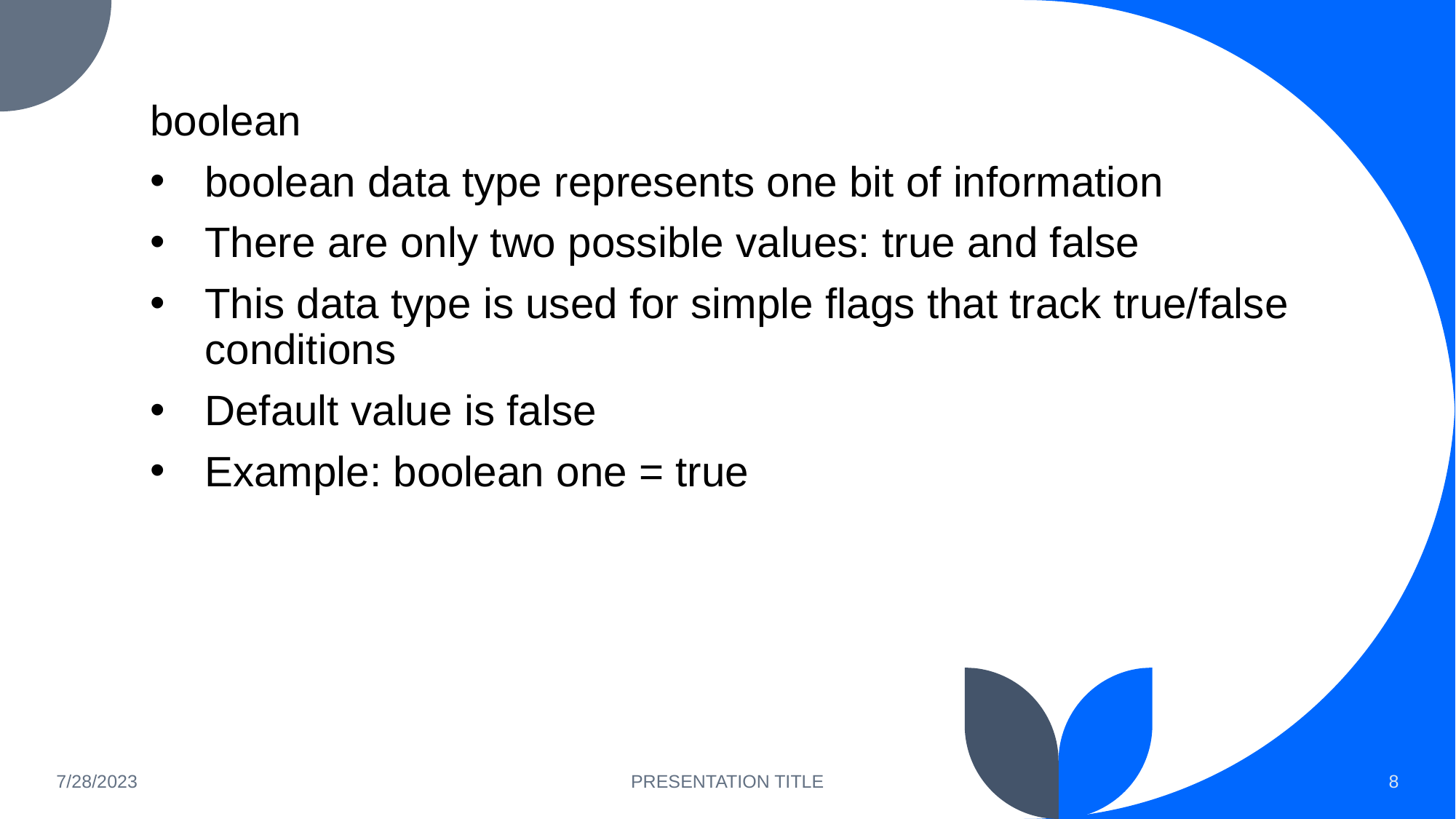

boolean
boolean data type represents one bit of information
There are only two possible values: true and false
This data type is used for simple flags that track true/false conditions
Default value is false
Example: boolean one = true

7/28/2023
PRESENTATION TITLE
8